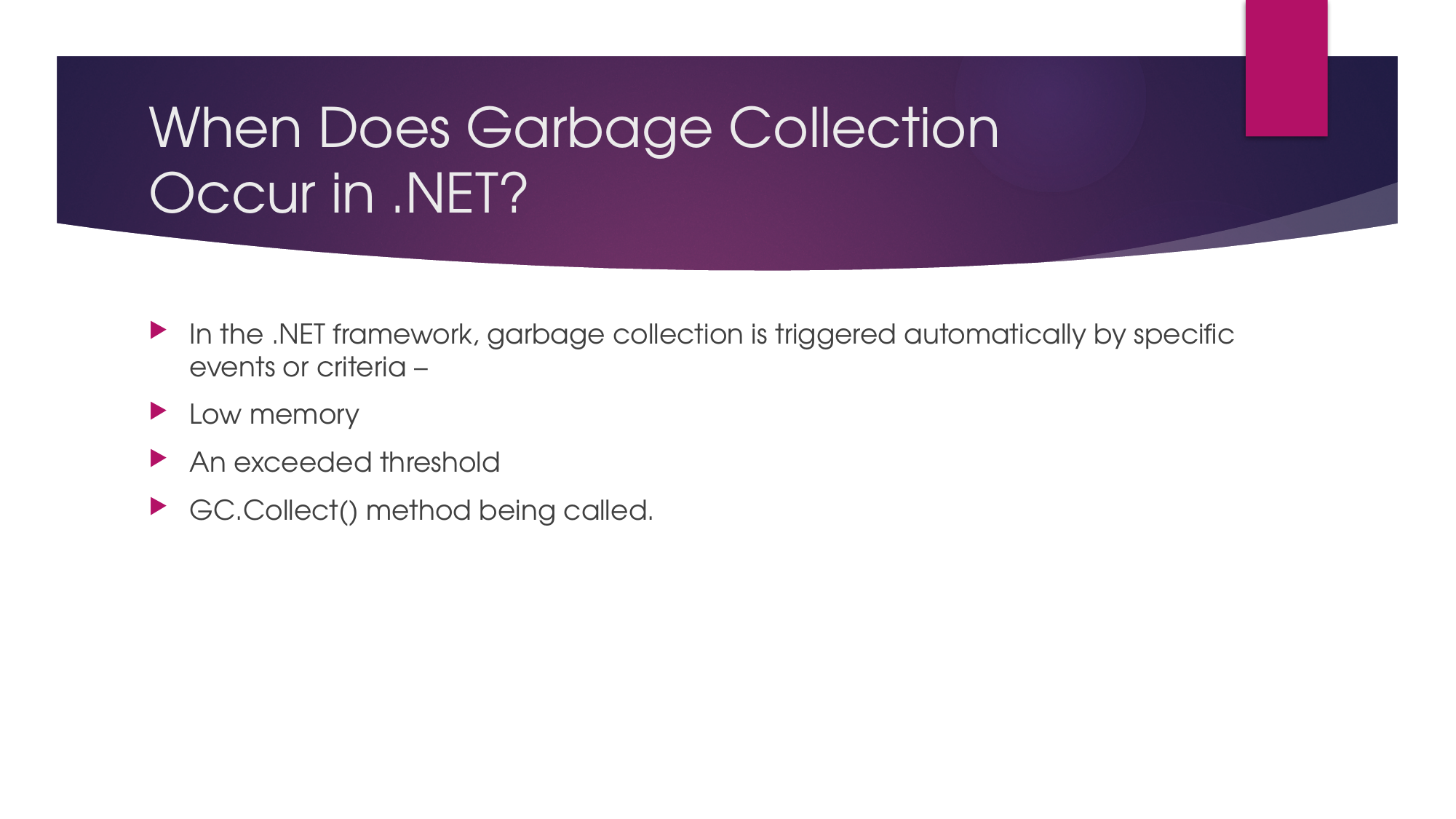

# When Does Garbage Collection Occur in .NET?
In the .NET framework, garbage collection is triggered automatically by specific events or criteria –
Low memory
An exceeded threshold
GC.Collect() method being called.